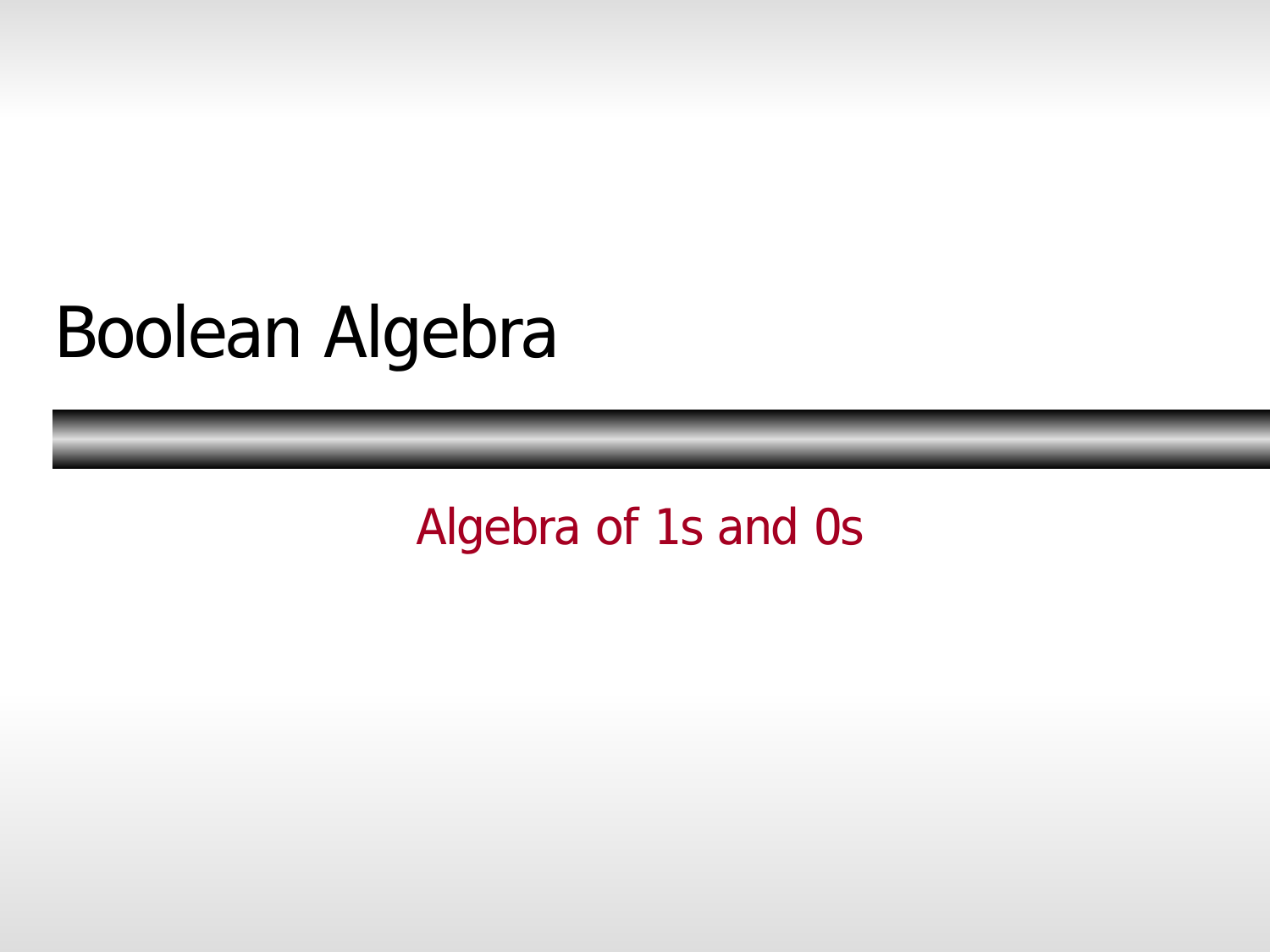

# Boolean Algebra
Algebra of 1s and 0s